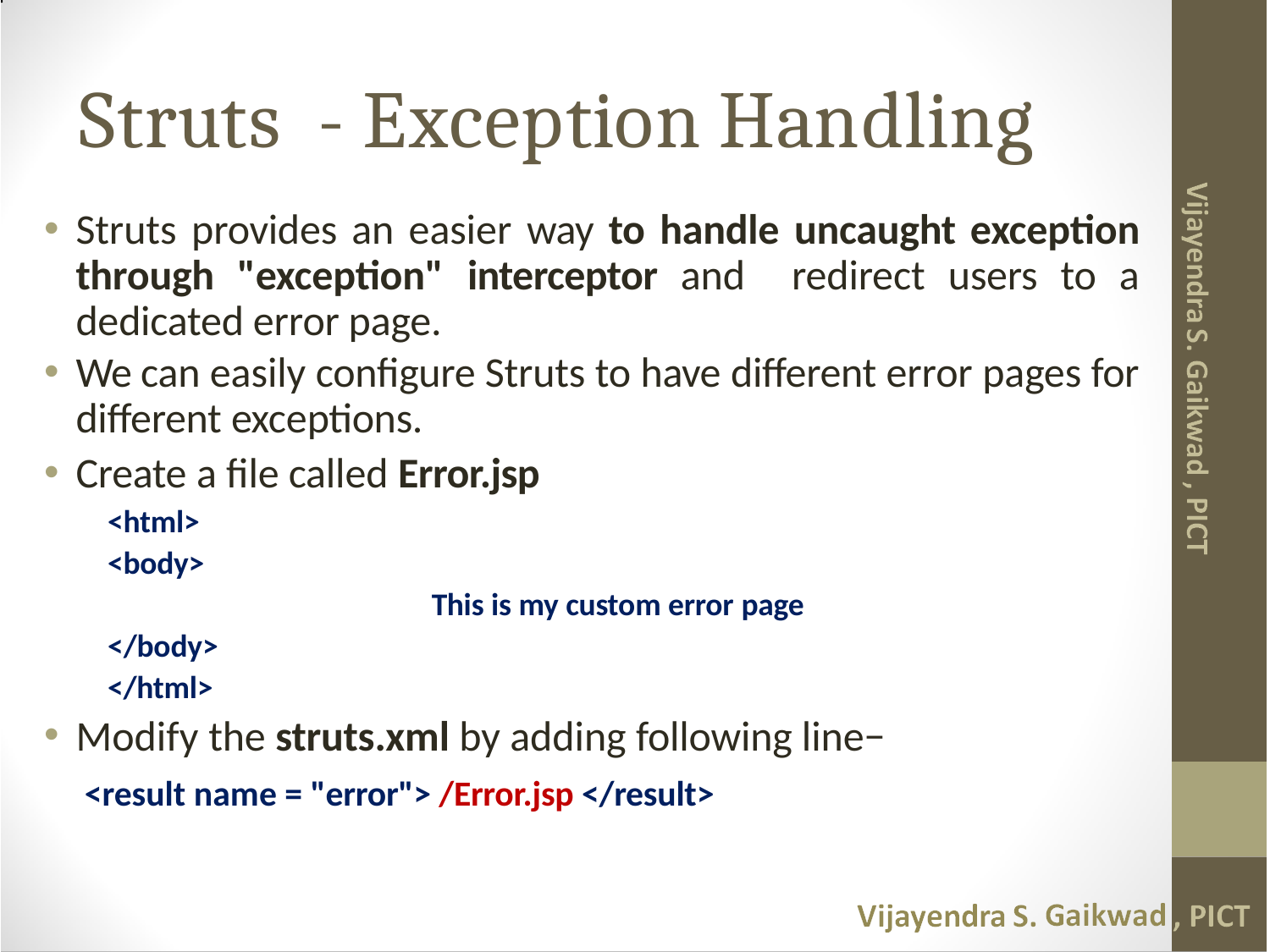

# Struts  - Exception Handling
Struts provides an easier way to handle uncaught exception through "exception" interceptor and  redirect users to a dedicated error page.
We can easily configure Struts to have different error pages for different exceptions.
Create a file called Error.jsp
<html>
<body>
			This is my custom error page
</body>
</html>
Modify the struts.xml by adding following line−
	<result name = "error"> /Error.jsp </result>